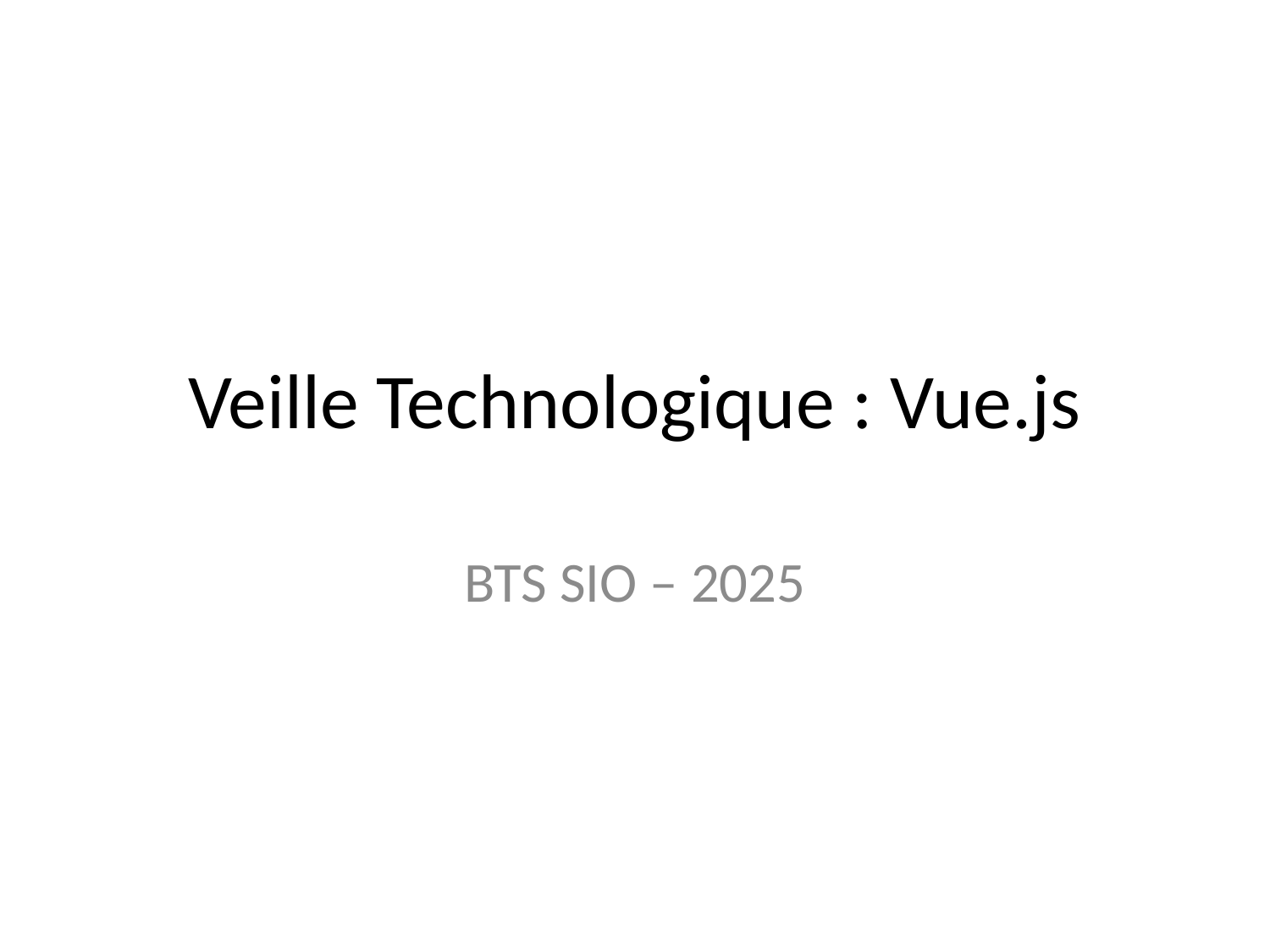

# Veille Technologique : Vue.js
BTS SIO – 2025